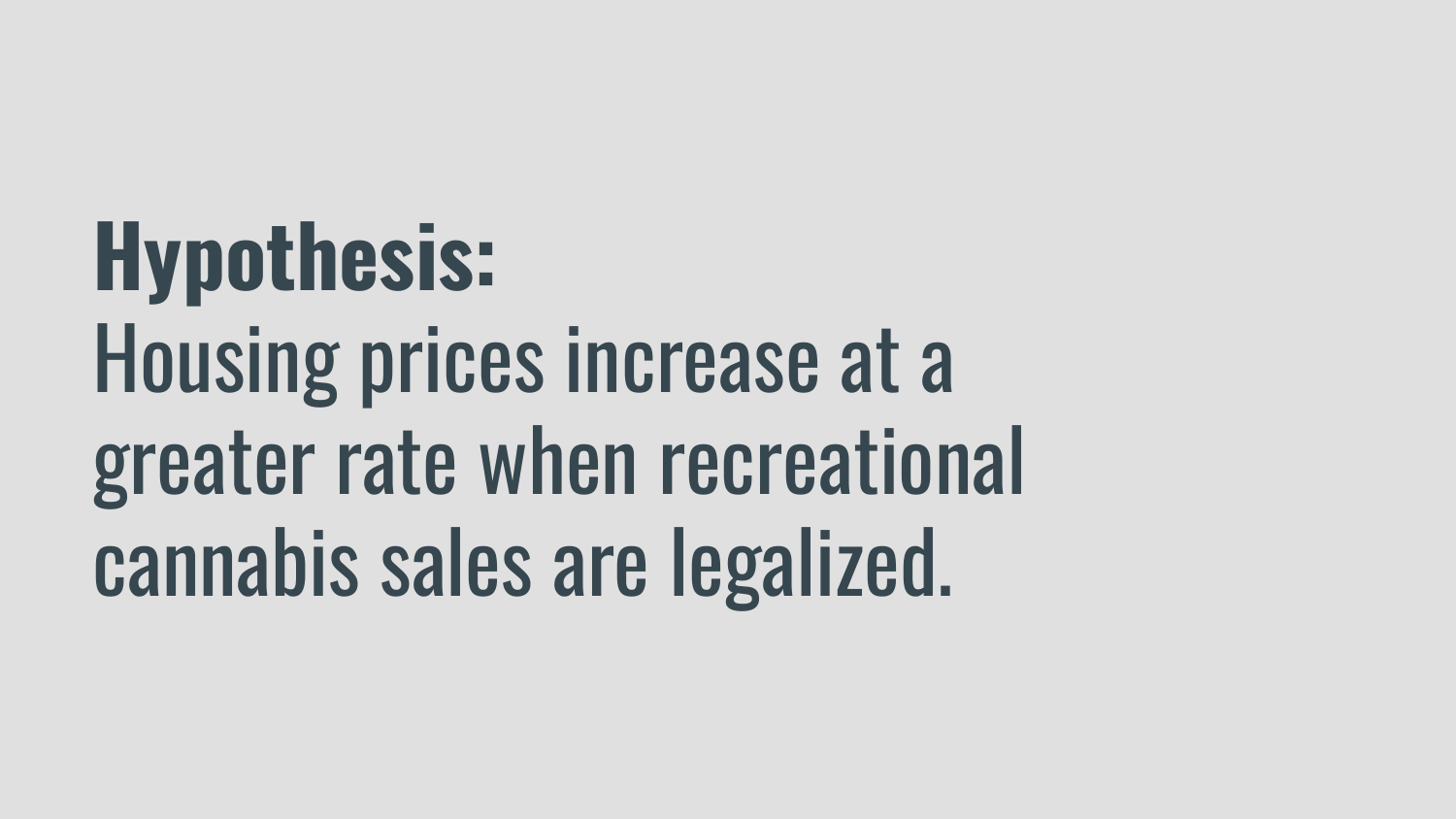

# Hypothesis:
Housing prices increase at a greater rate when recreational cannabis sales are legalized.